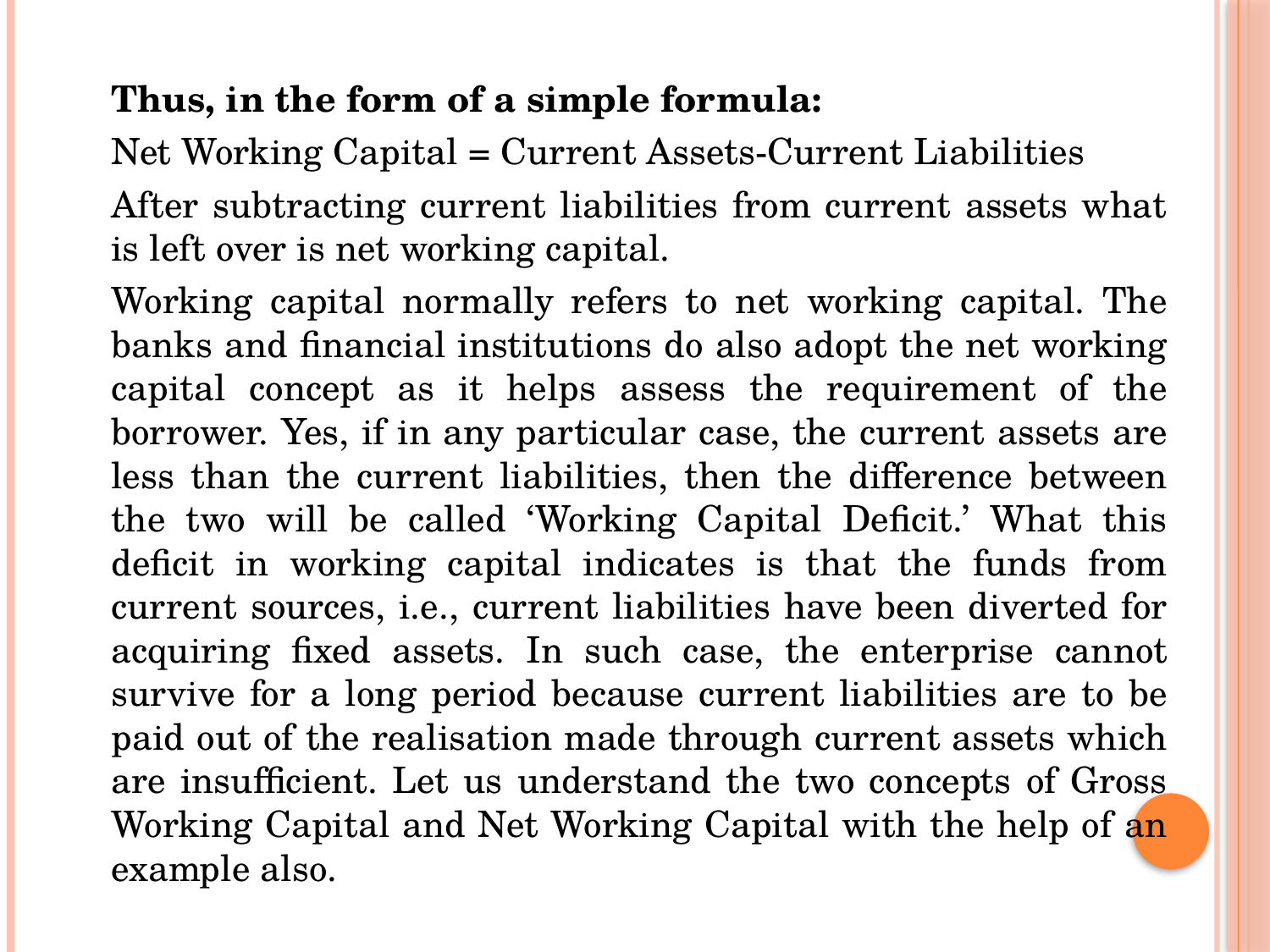

Thus, in the form of a simple formula:
	Net Working Capital = Current Assets-Current Liabilities
	After subtracting current liabilities from current assets what is left over is net working capital.
	Working capital normally refers to net working capital. The banks and financial institutions do also adopt the net working capital concept as it helps assess the requirement of the borrower. Yes, if in any particular case, the current assets are less than the current liabilities, then the difference between the two will be called ‘Working Capital Deficit.’ What this deficit in working capital indicates is that the funds from current sources, i.e., current liabilities have been diverted for acquiring fixed assets. In such case, the enterprise cannot survive for a long period because current liabilities are to be paid out of the realisation made through current assets which are insufficient. Let us understand the two concepts of Gross Working Capital and Net Working Capital with the help of an example also.